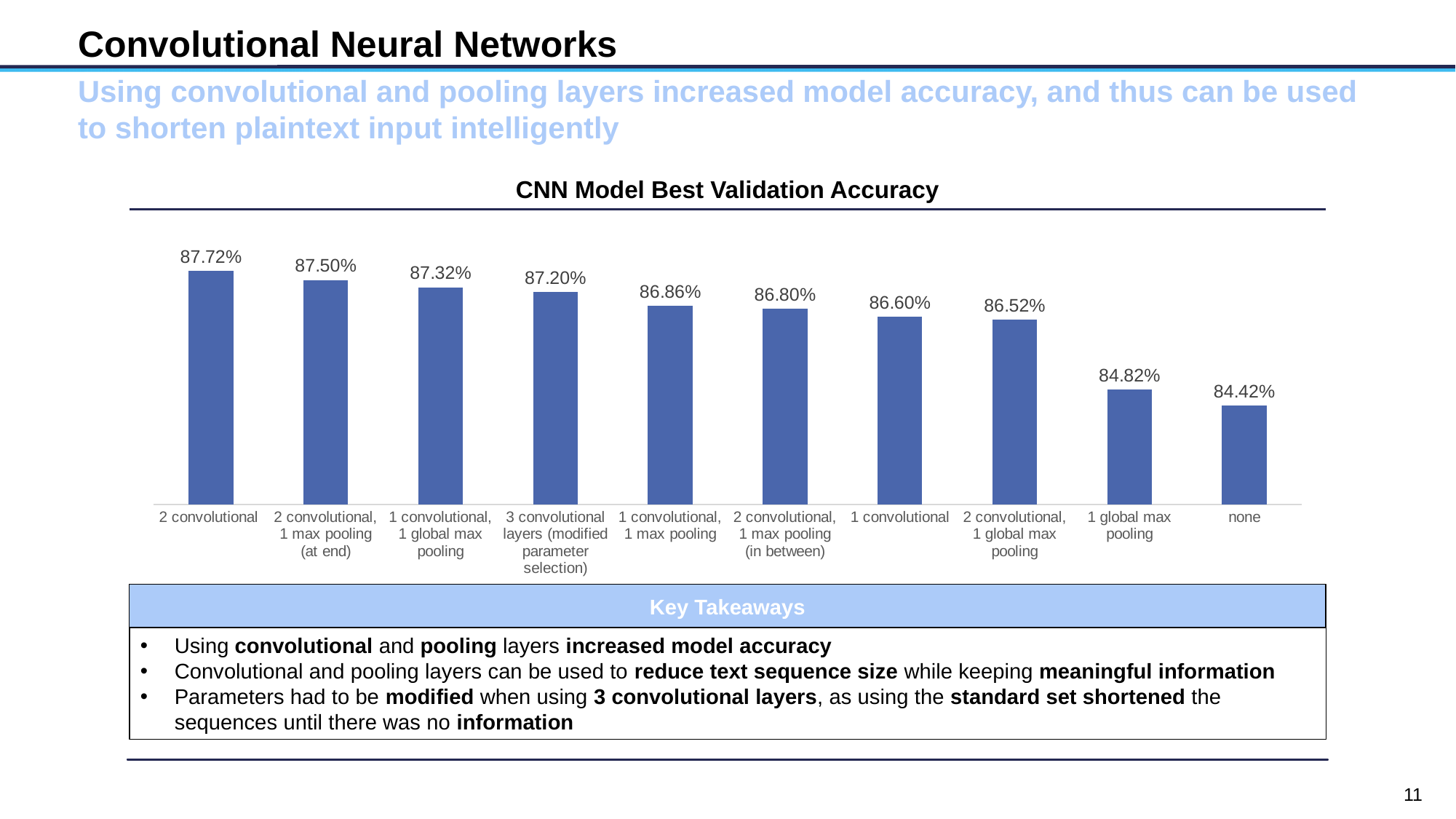

# Convolutional Neural Networks
Using convolutional and pooling layers increased model accuracy, and thus can be used to shorten plaintext input intelligently
| CNN Model Best Validation Accuracy |
| --- |

### Chart

| Category |  |  |
|---|---|---|
| 2 convolutional  | None | 0.8772 |
| 2 convolutional, 1 max pooling (at end) | None | 0.875 |
| 1 convolutional, 1 global max pooling | None | 0.8732 |
| 3 convolutional layers (modified parameter selection) | None | 0.872 |
| 1 convolutional, 1 max pooling | None | 0.8686 |
| 2 convolutional, 1 max pooling (in between) | None | 0.868 |
| 1 convolutional | None | 0.866 |
| 2 convolutional, 1 global max pooling | None | 0.8652 |
| 1 global max pooling | None | 0.8482 |
| none | None | 0.8442 |
Key Takeaways
Using convolutional and pooling layers increased model accuracy
Convolutional and pooling layers can be used to reduce text sequence size while keeping meaningful information
Parameters had to be modified when using 3 convolutional layers, as using the standard set shortened the sequences until there was no information
11